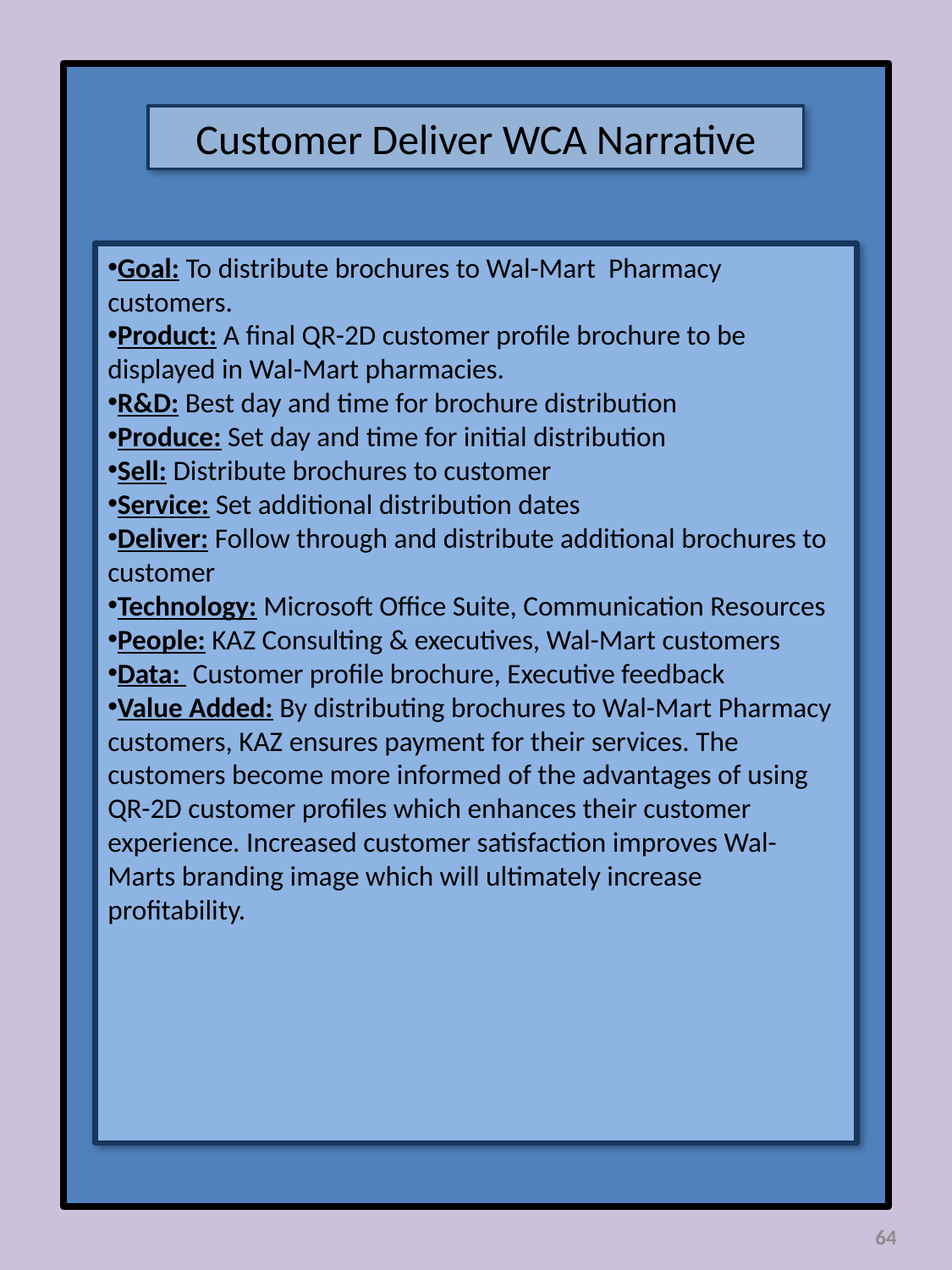

Customer Deliver WCA Narrative
Goal: To distribute brochures to Wal-Mart  Pharmacy customers.
Product: A final QR-2D customer profile brochure to be displayed in Wal-Mart pharmacies.
R&D: Best day and time for brochure distribution
Produce: Set day and time for initial distribution
Sell: Distribute brochures to customer
Service: Set additional distribution dates
Deliver: Follow through and distribute additional brochures to customer
Technology: Microsoft Office Suite, Communication Resources
People: KAZ Consulting & executives, Wal-Mart customers
Data:  Customer profile brochure, Executive feedback
Value Added: By distributing brochures to Wal-Mart Pharmacy customers, KAZ ensures payment for their services. The customers become more informed of the advantages of using QR-2D customer profiles which enhances their customer experience. Increased customer satisfaction improves Wal-Marts branding image which will ultimately increase profitability.
64